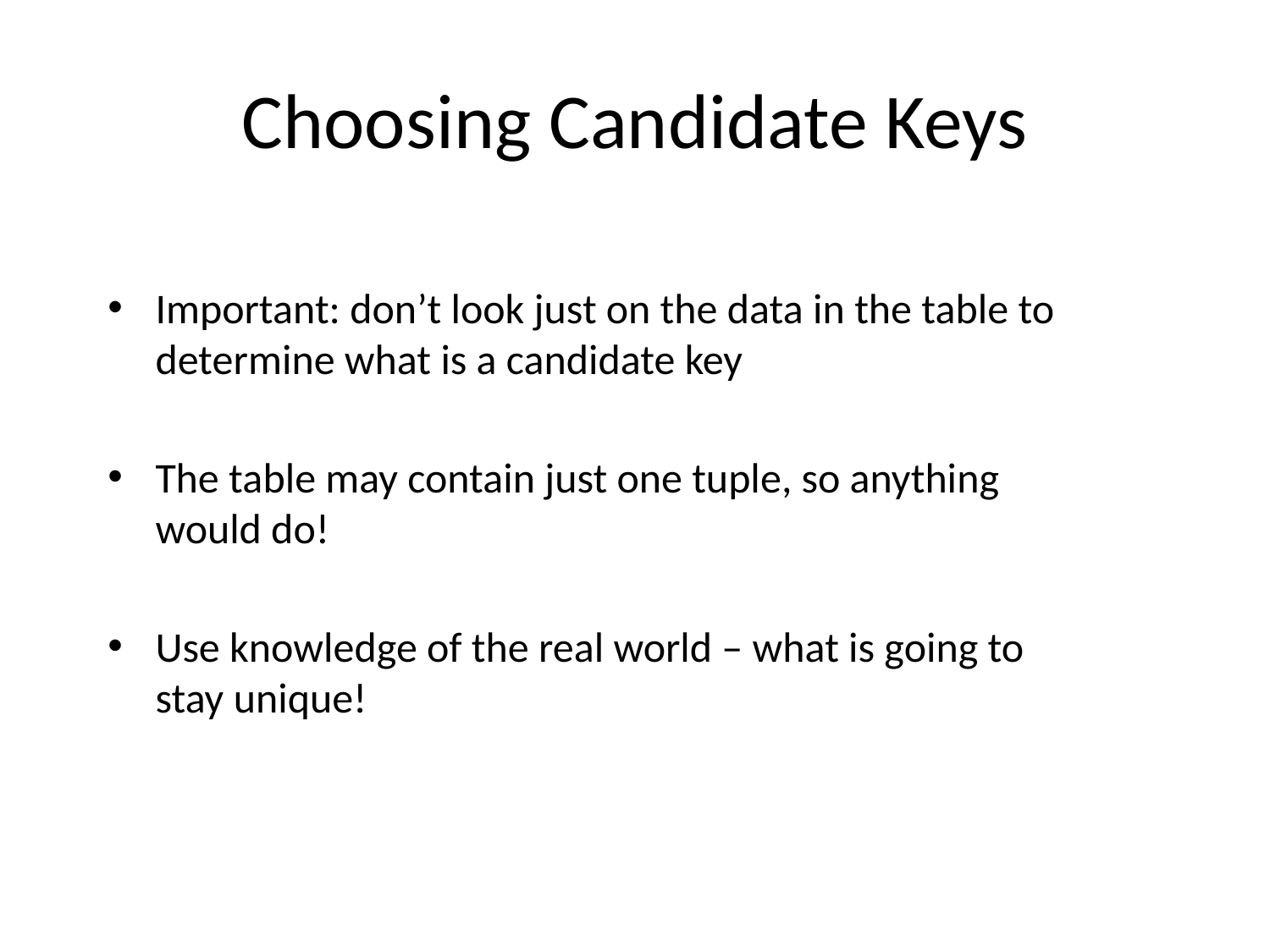

Choosing Candidate Keys
Important: don’t look just on the data in the table to determine what is a candidate key

The table may contain just one tuple, so anything would do!

Use knowledge of the real world – what is going to stay unique!